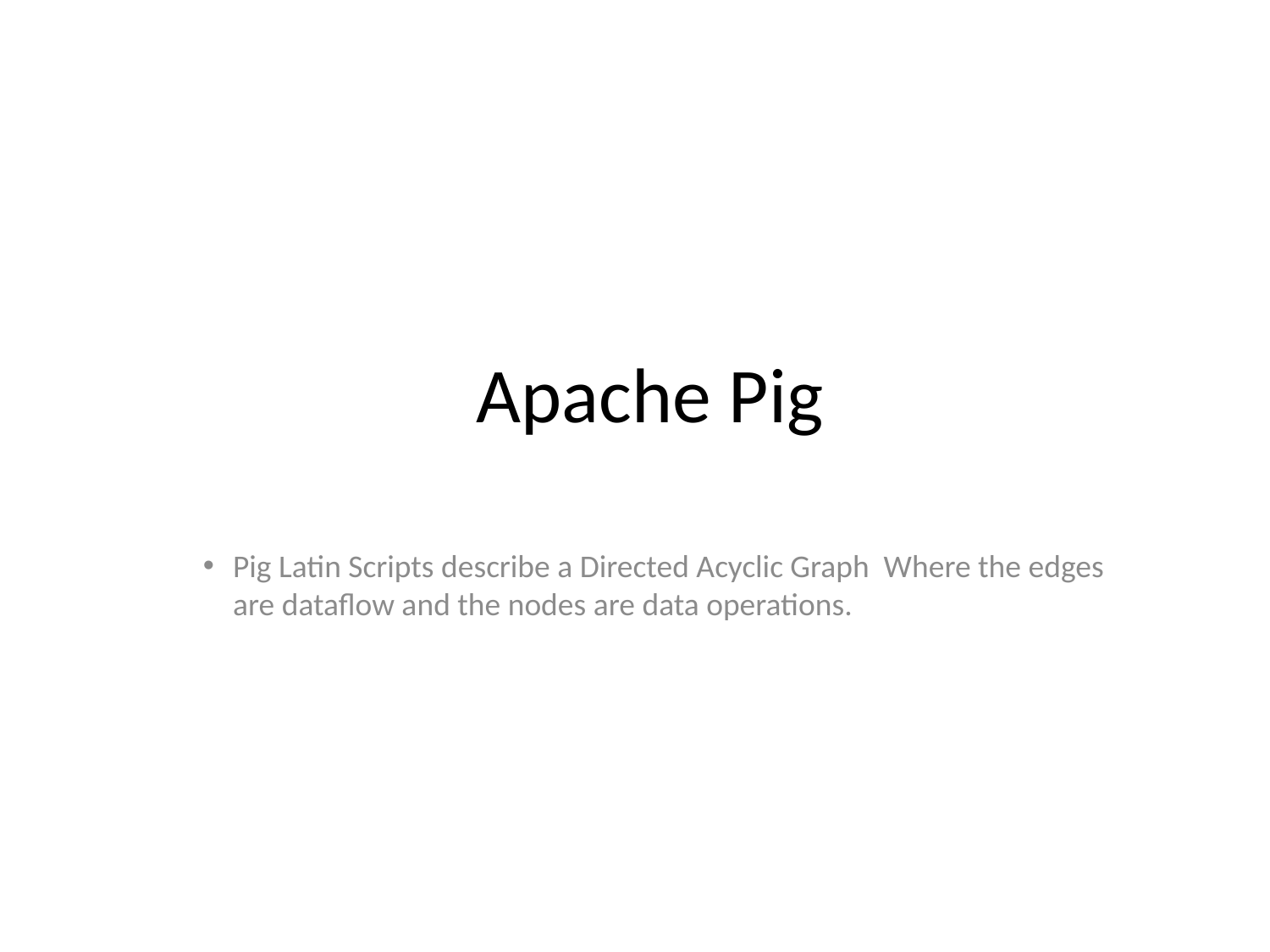

Apache Pig
Pig Latin Scripts describe a Directed Acyclic Graph  Where the edges are dataflow and the nodes are data operations.